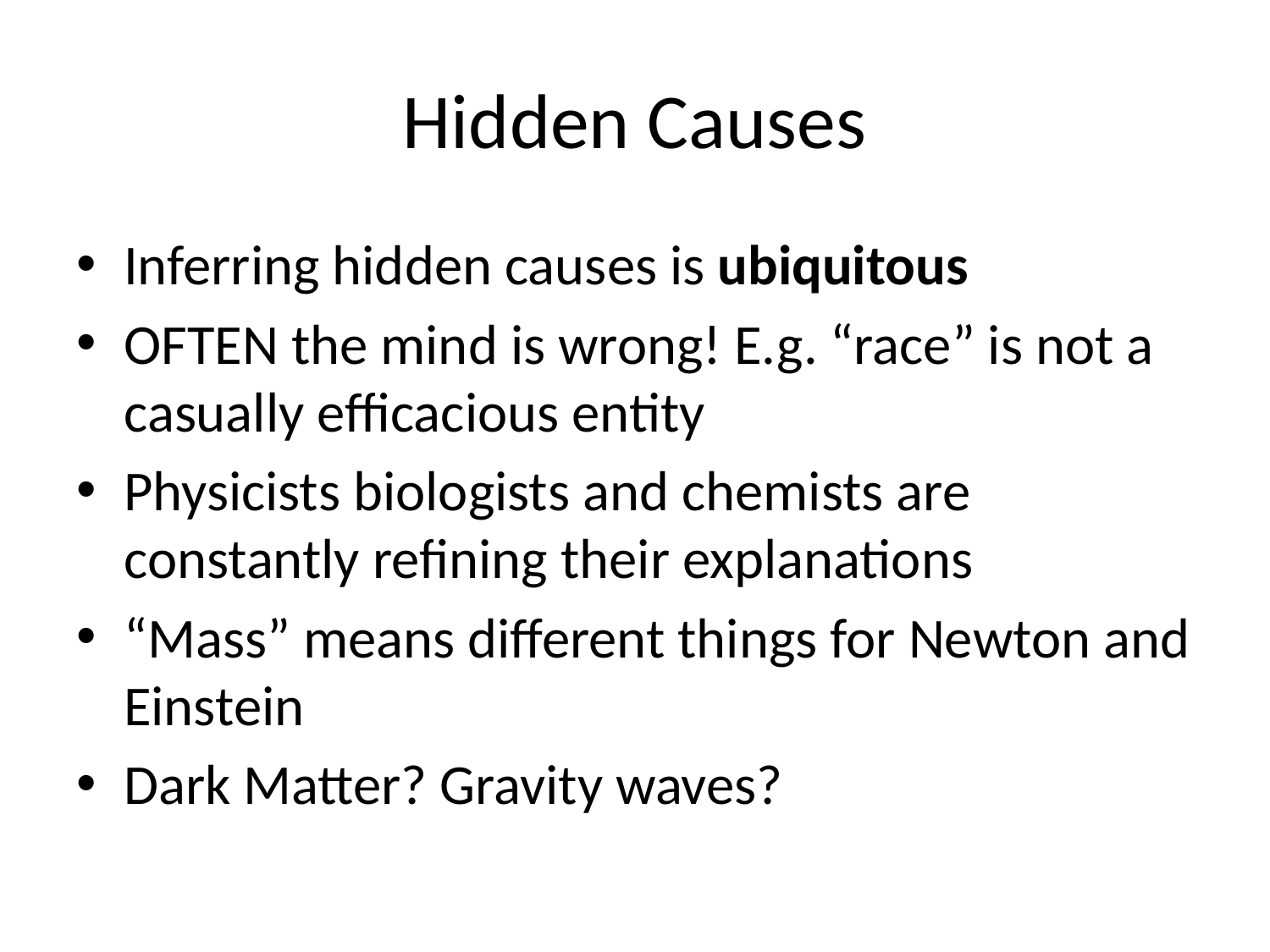

# Hidden Causes
Inferring hidden causes is ubiquitous
OFTEN the mind is wrong! E.g. “race” is not a casually efficacious entity
Physicists biologists and chemists are constantly refining their explanations
“Mass” means different things for Newton and Einstein
Dark Matter? Gravity waves?